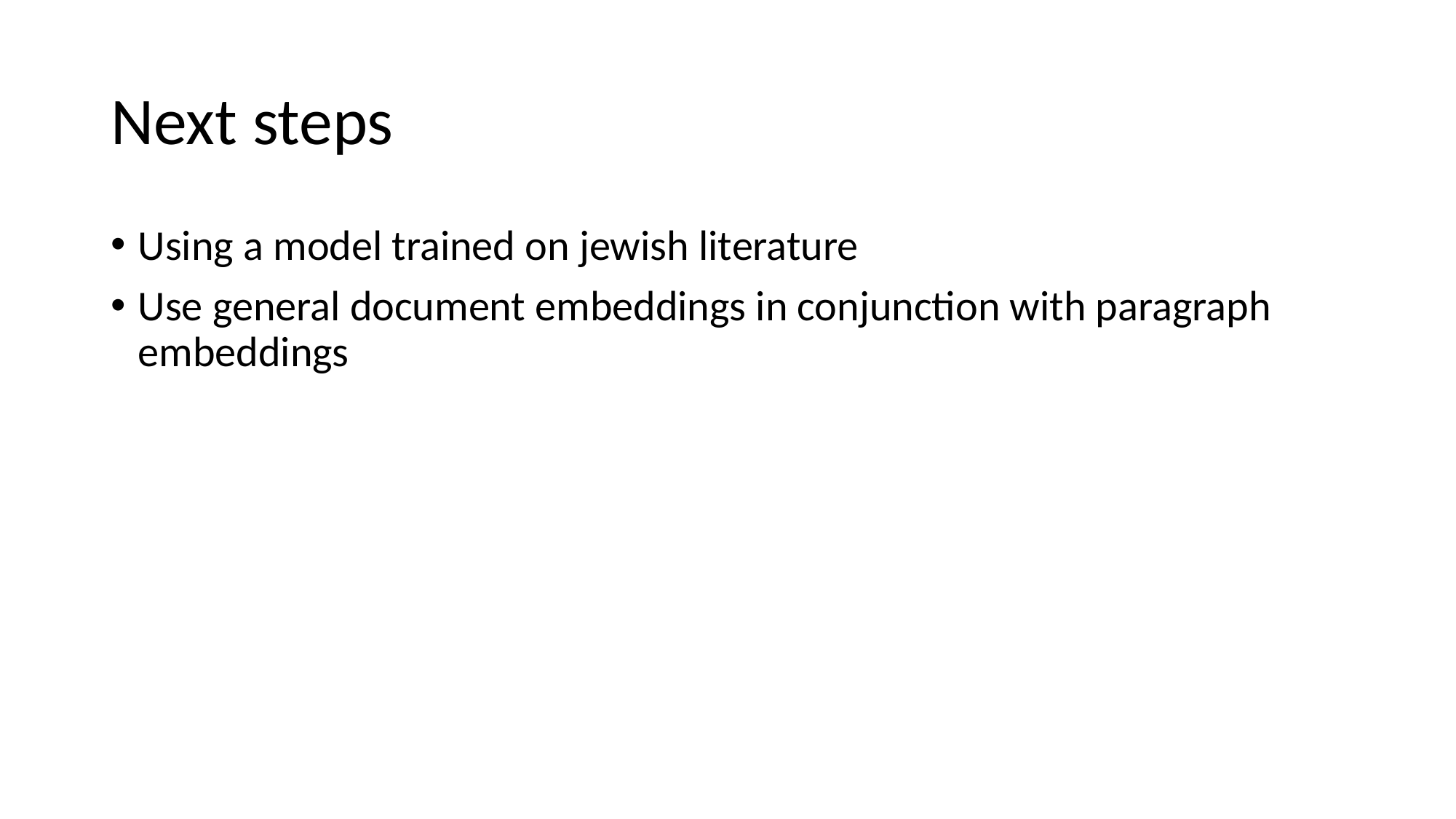

# Next steps
Using a model trained on jewish literature
Use general document embeddings in conjunction with paragraph embeddings